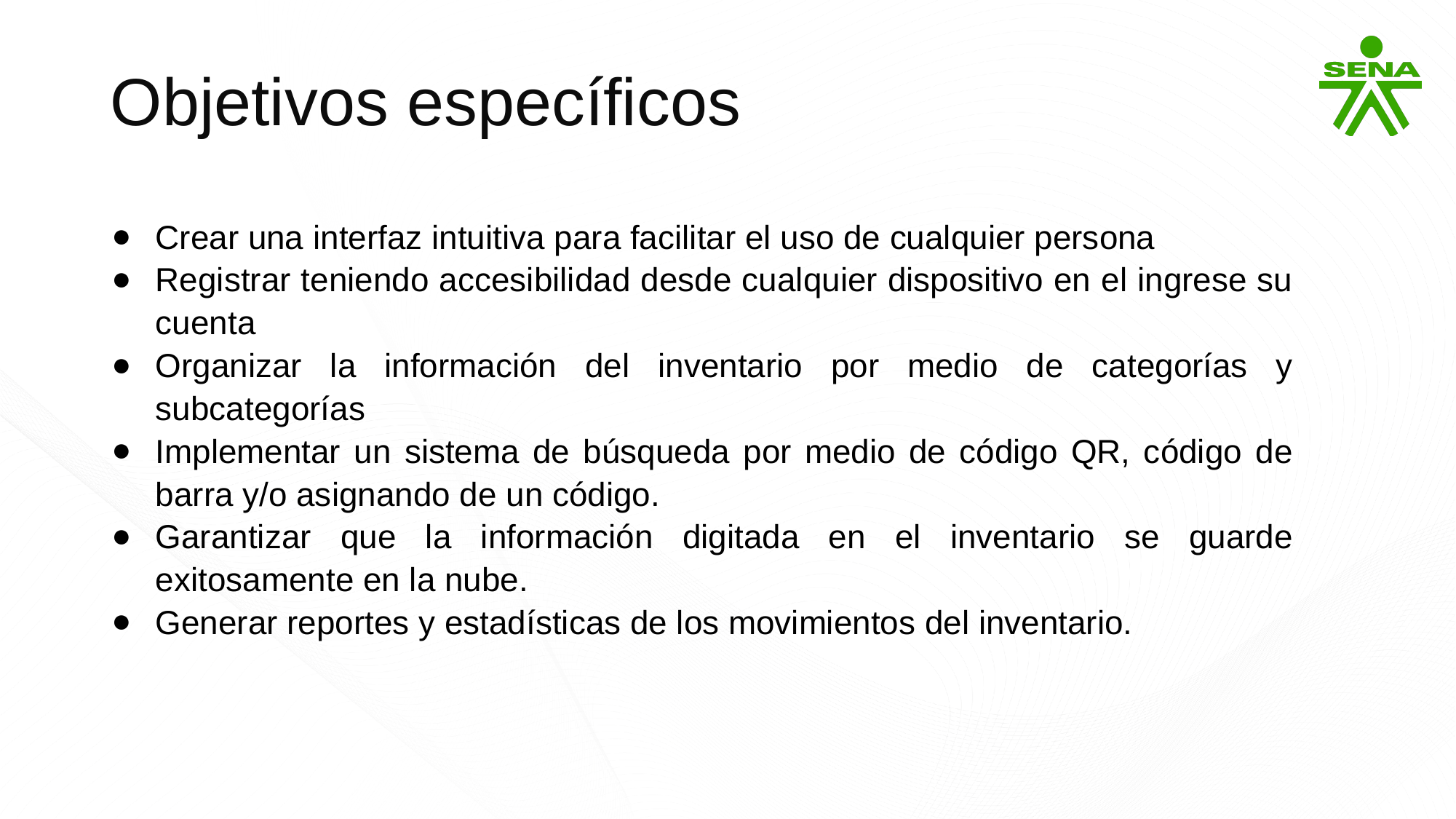

Objetivos específicos

Crear una interfaz intuitiva para facilitar el uso de cualquier persona
Registrar teniendo accesibilidad desde cualquier dispositivo en el ingrese su cuenta
Organizar la información del inventario por medio de categorías y subcategorías
Implementar un sistema de búsqueda por medio de código QR, código de barra y/o asignando de un código.
Garantizar que la información digitada en el inventario se guarde exitosamente en la nube.
Generar reportes y estadísticas de los movimientos del inventario.